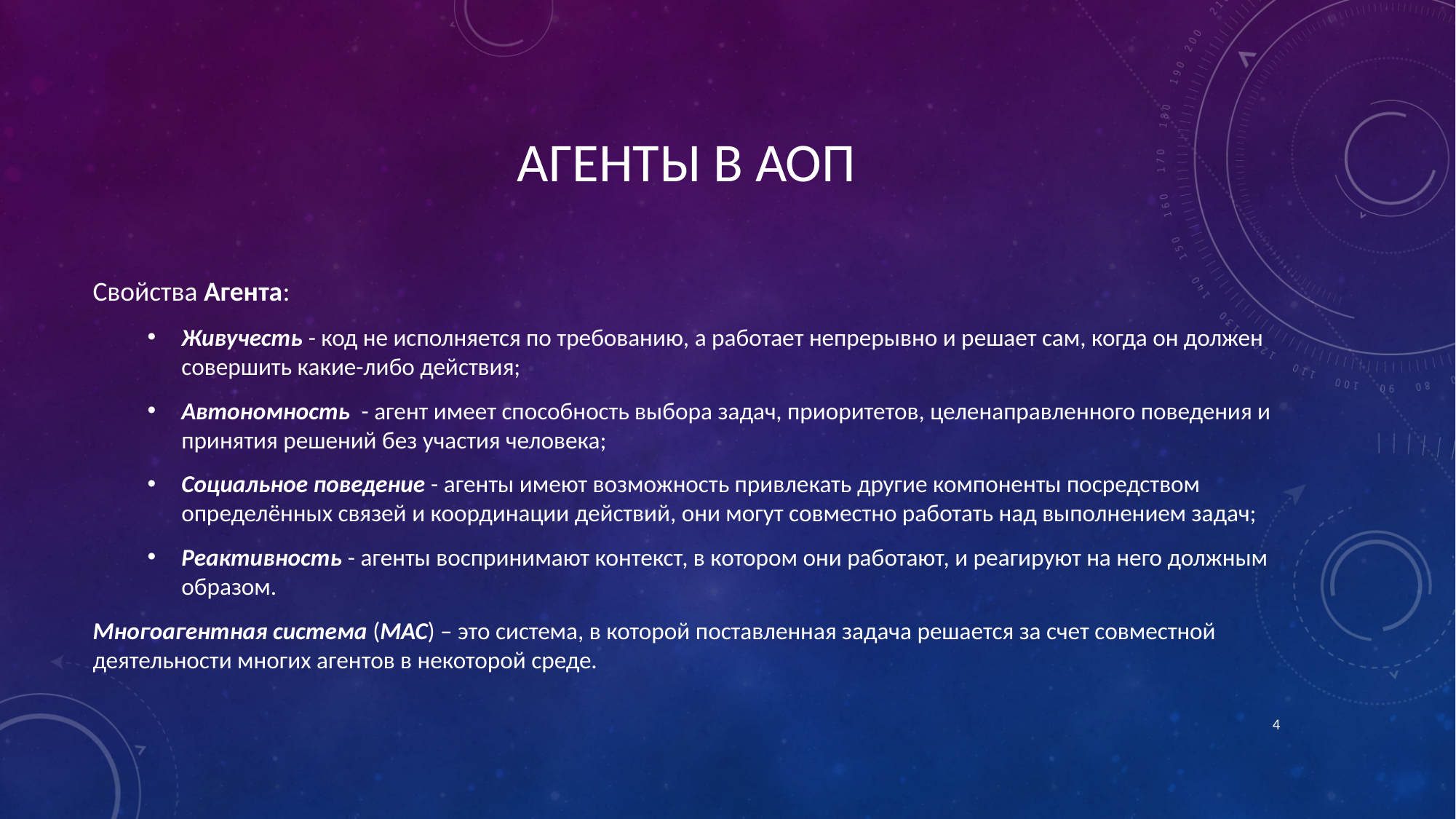

# АГЕНТЫ В АОП
Свойства Агента:
Живучесть - код не исполняется по требованию, а работает непрерывно и решает сам, когда он должен совершить какие-либо действия;
Автономность  - агент имеет способность выбора задач, приоритетов, целенаправленного поведения и принятия решений без участия человека;
Социальное поведение - агенты имеют возможность привлекать другие компоненты посредством определённых связей и координации действий, они могут совместно работать над выполнением задач;
Реактивность - агенты воспринимают контекст, в котором они работают, и реагируют на него должным образом.
Многоагентная система (МАС) – это система, в которой поставленная задача решается за счет совместной деятельности многих агентов в некоторой среде.
4